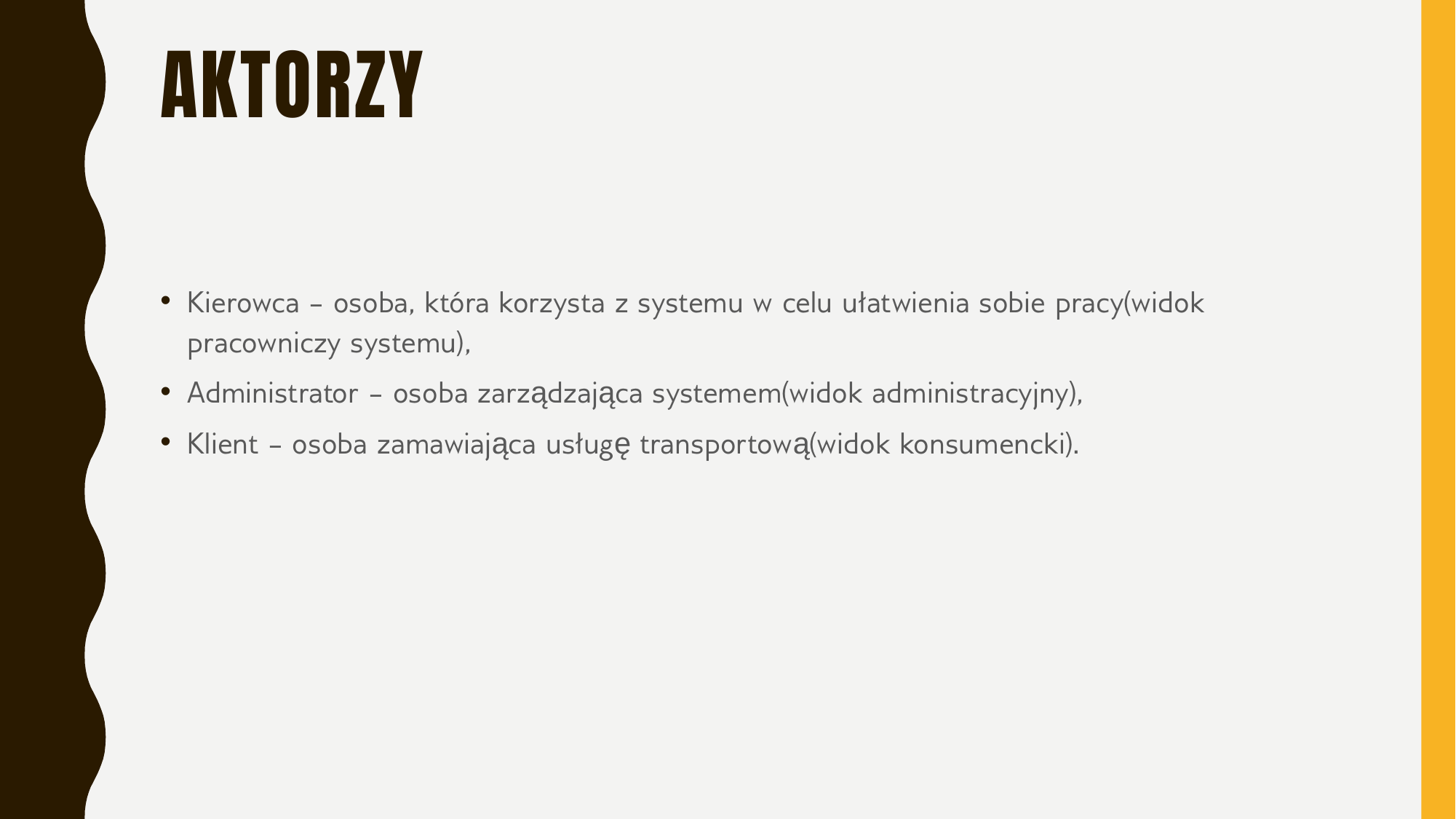

# Aktorzy
Kierowca – osoba, która korzysta z systemu w celu ułatwienia sobie pracy(widok pracowniczy systemu),
Administrator – osoba zarządzająca systemem(widok administracyjny),
Klient – osoba zamawiająca usługę transportową(widok konsumencki).